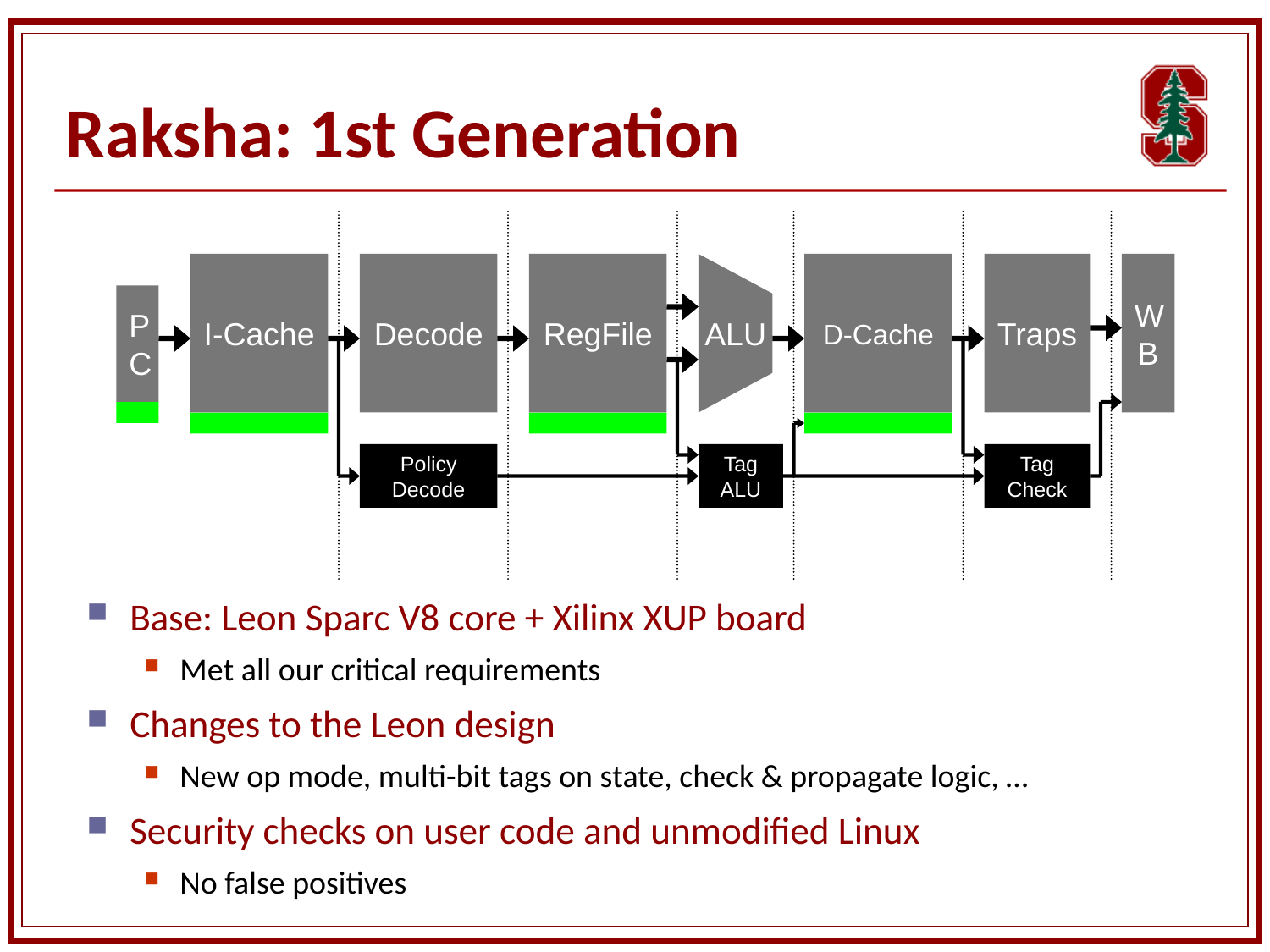

# Raksha: 1st Generation

I-Cache
Decode
RegFile
D-Cache
Traps
WB
PC
ALU

Policy Decode
Tag ALU
Tag Check

Base: Leon Sparc V8 core + Xilinx XUP board
Met all our critical requirements
Changes to the Leon design
New op mode, multi-bit tags on state, check & propagate logic, …
Security checks on user code and unmodified Linux
No false positives